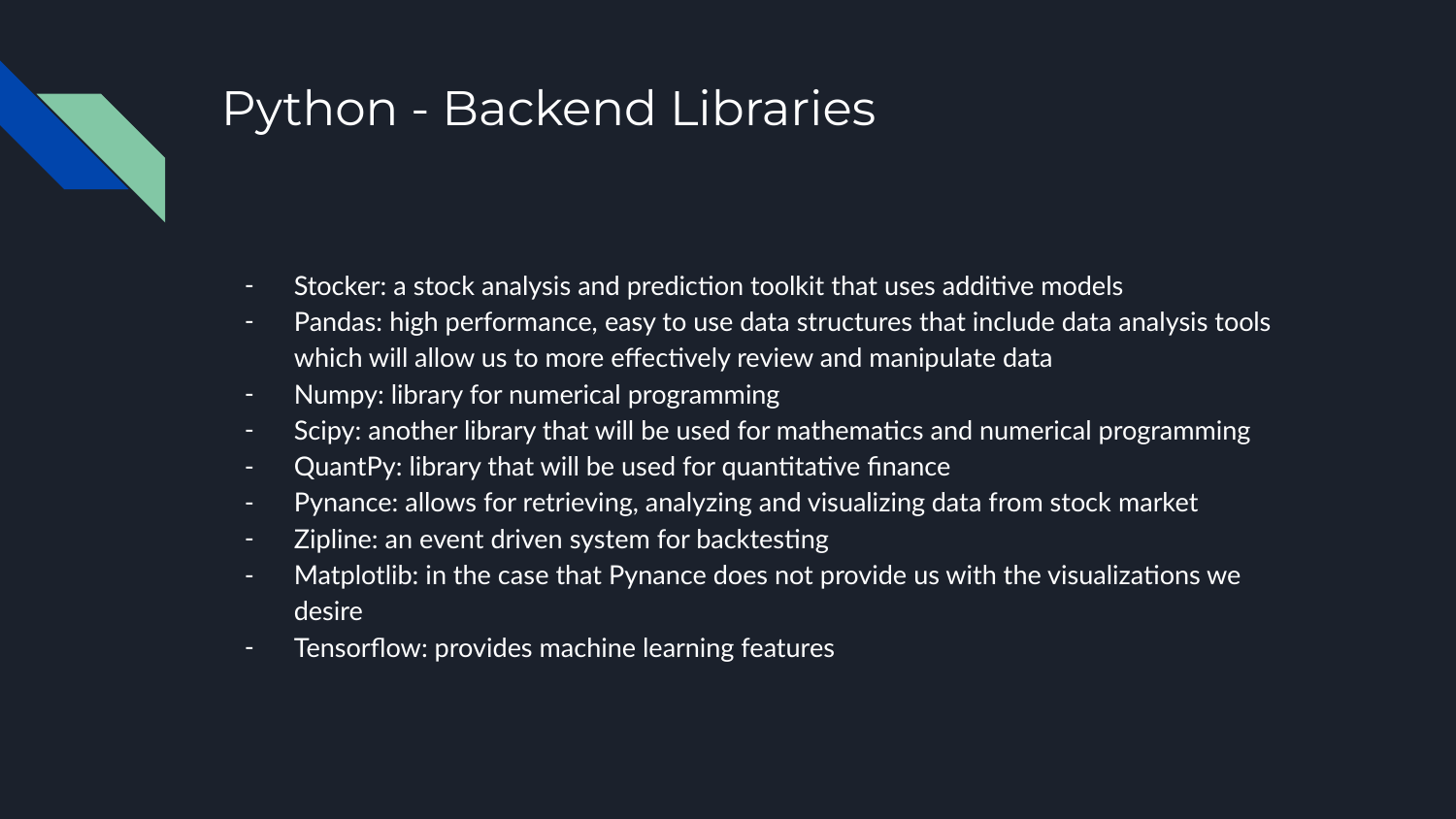

# Python - Backend Libraries
Stocker: a stock analysis and prediction toolkit that uses additive models
Pandas: high performance, easy to use data structures that include data analysis tools which will allow us to more effectively review and manipulate data
Numpy: library for numerical programming
Scipy: another library that will be used for mathematics and numerical programming
QuantPy: library that will be used for quantitative finance
Pynance: allows for retrieving, analyzing and visualizing data from stock market
Zipline: an event driven system for backtesting
Matplotlib: in the case that Pynance does not provide us with the visualizations we desire
Tensorflow: provides machine learning features